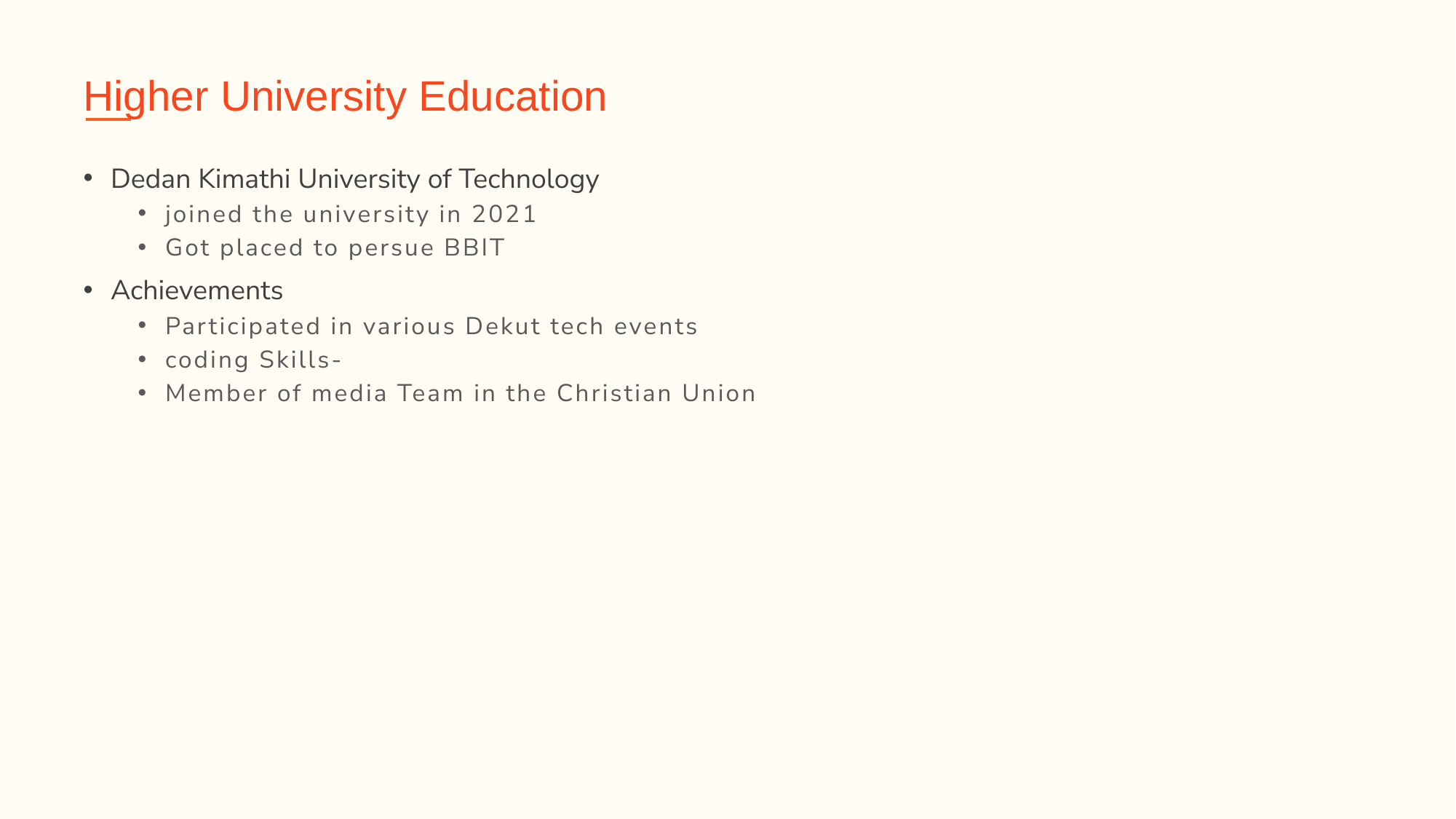

Higher University Education
Dedan Kimathi University of Technology
joined the university in 2021
Got placed to persue BBIT
Achievements
Participated in various Dekut tech events
coding Skills-
Member of media Team in the Christian Union